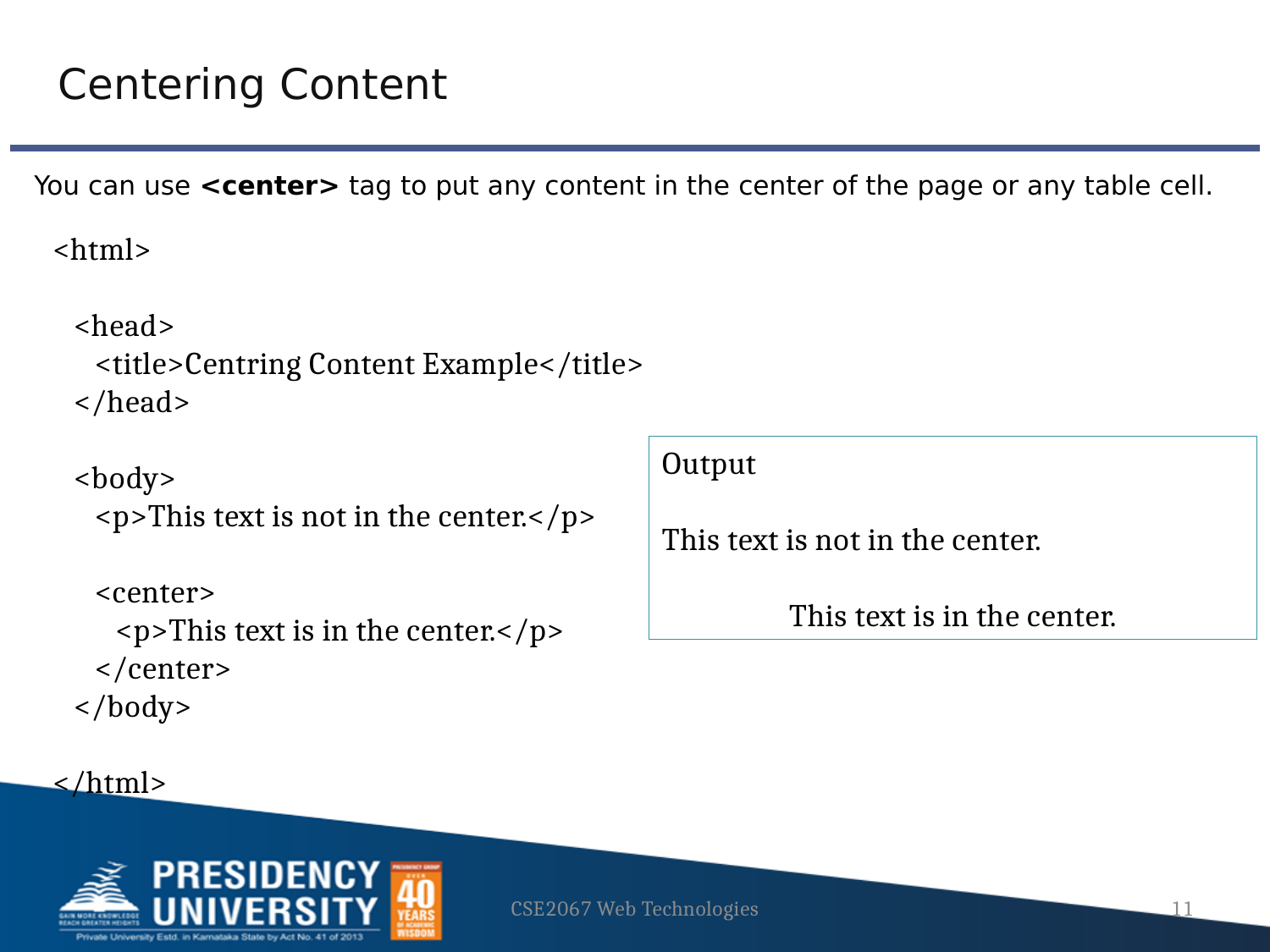

Centering Content

You can use <center> tag to put any content in the center of the page or any table cell.
<html>

   <head>
      <title>Centring Content Example</title>
   </head>

   <body>
      <p>This text is not in the center.</p>

      <center>
         <p>This text is in the center.</p>
      </center>
   </body>

</html>
Output

This text is not in the center.

This text is in the center.
CSE2067 Web Technologies
11